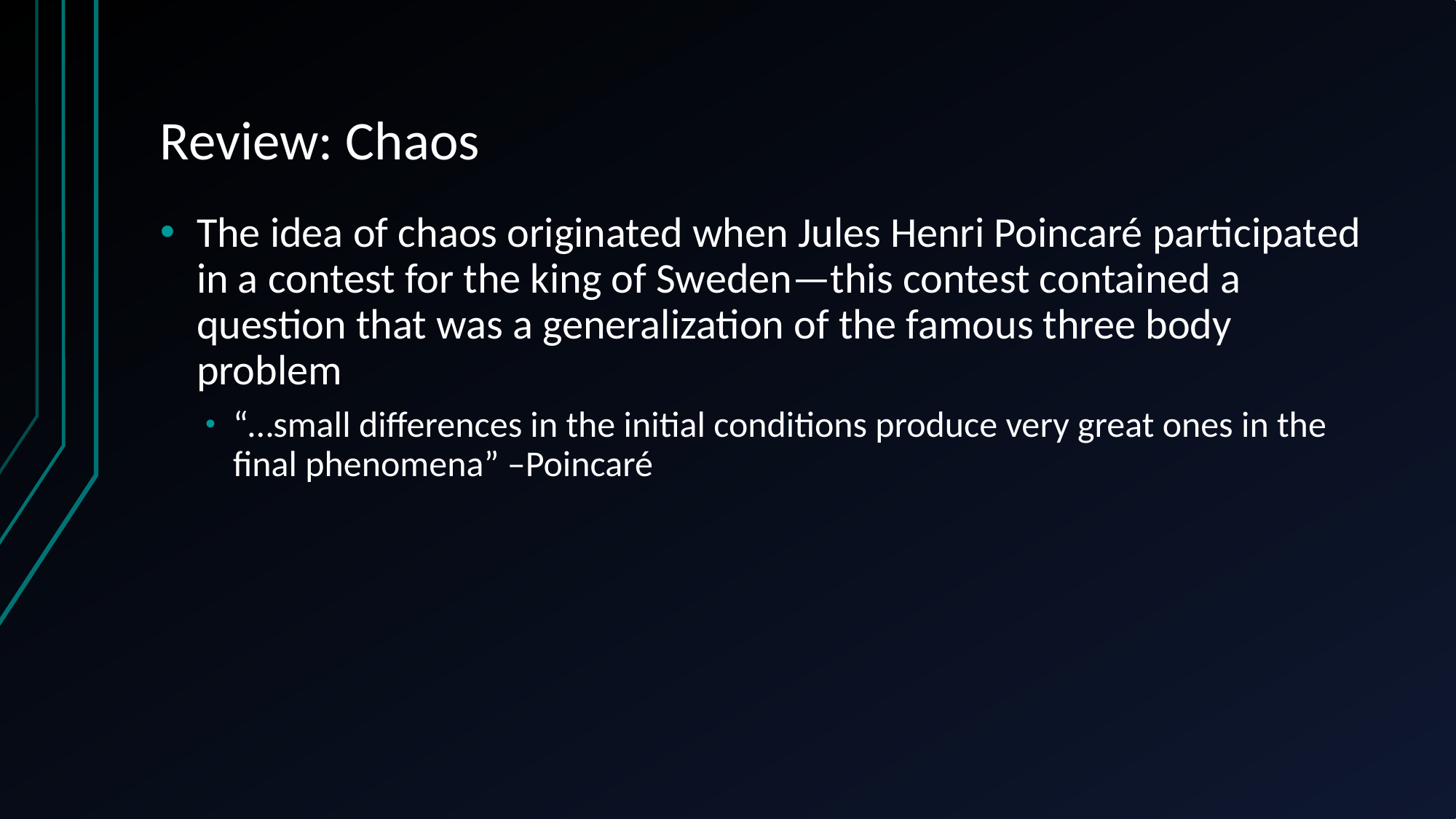

# Review: Chaos
The idea of chaos originated when Jules Henri Poincaré participated in a contest for the king of Sweden—this contest contained a question that was a generalization of the famous three body problem
“…small differences in the initial conditions produce very great ones in the final phenomena” –Poincaré